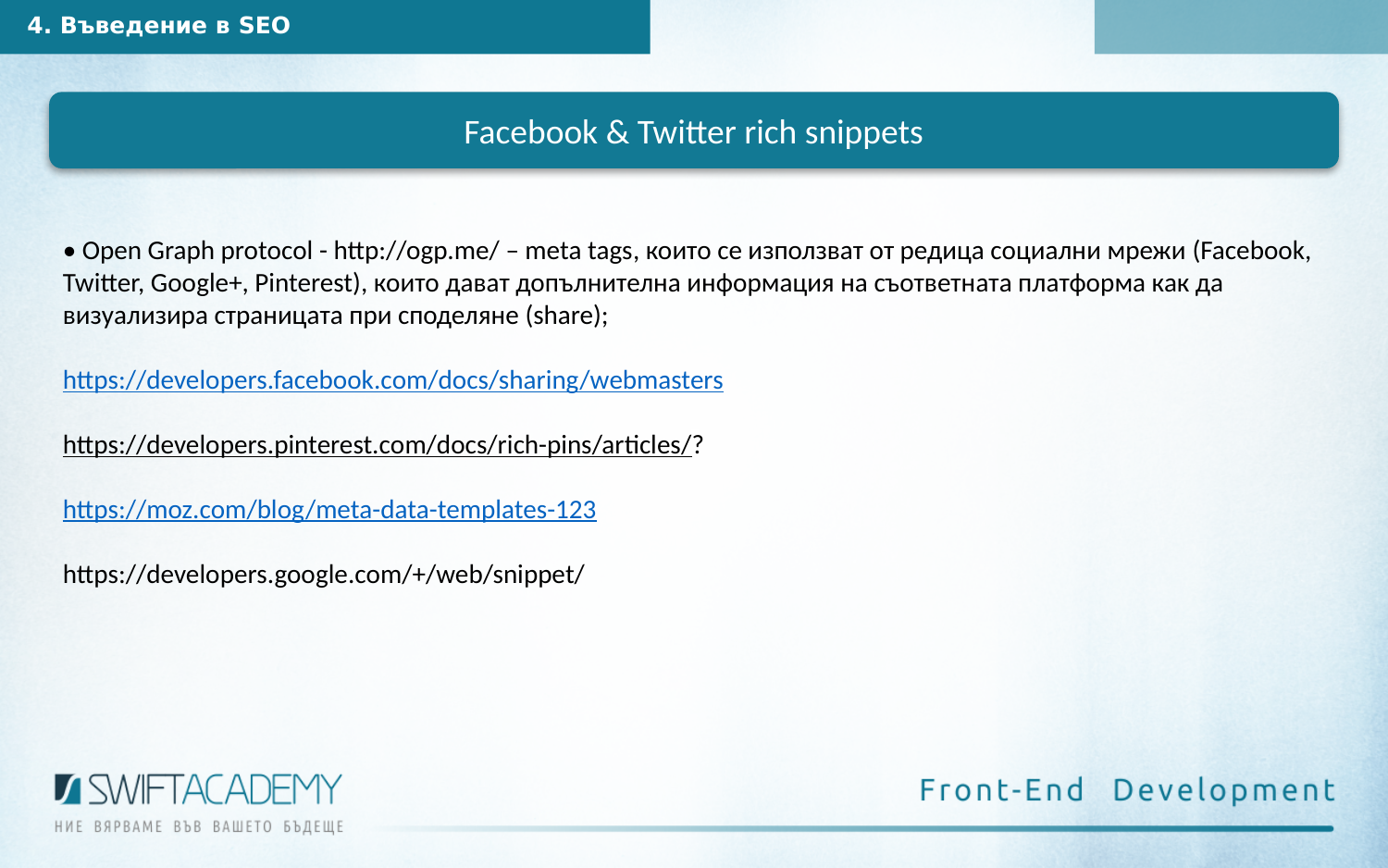

4. Въведение в SEO
Facebook & Twitter rich snippets
• Open Graph protocol - http://ogp.me/ – meta tags, които се използват от редица социални мрежи (Facebook, Twitter, Google+, Pinterest), които дават допълнителна информация на съответната платформа как да визуализира страницата при споделяне (share);

https://developers.facebook.com/docs/sharing/webmasters

https://developers.pinterest.com/docs/rich-pins/articles/?

https://moz.com/blog/meta-data-templates-123

https://developers.google.com/+/web/snippet/